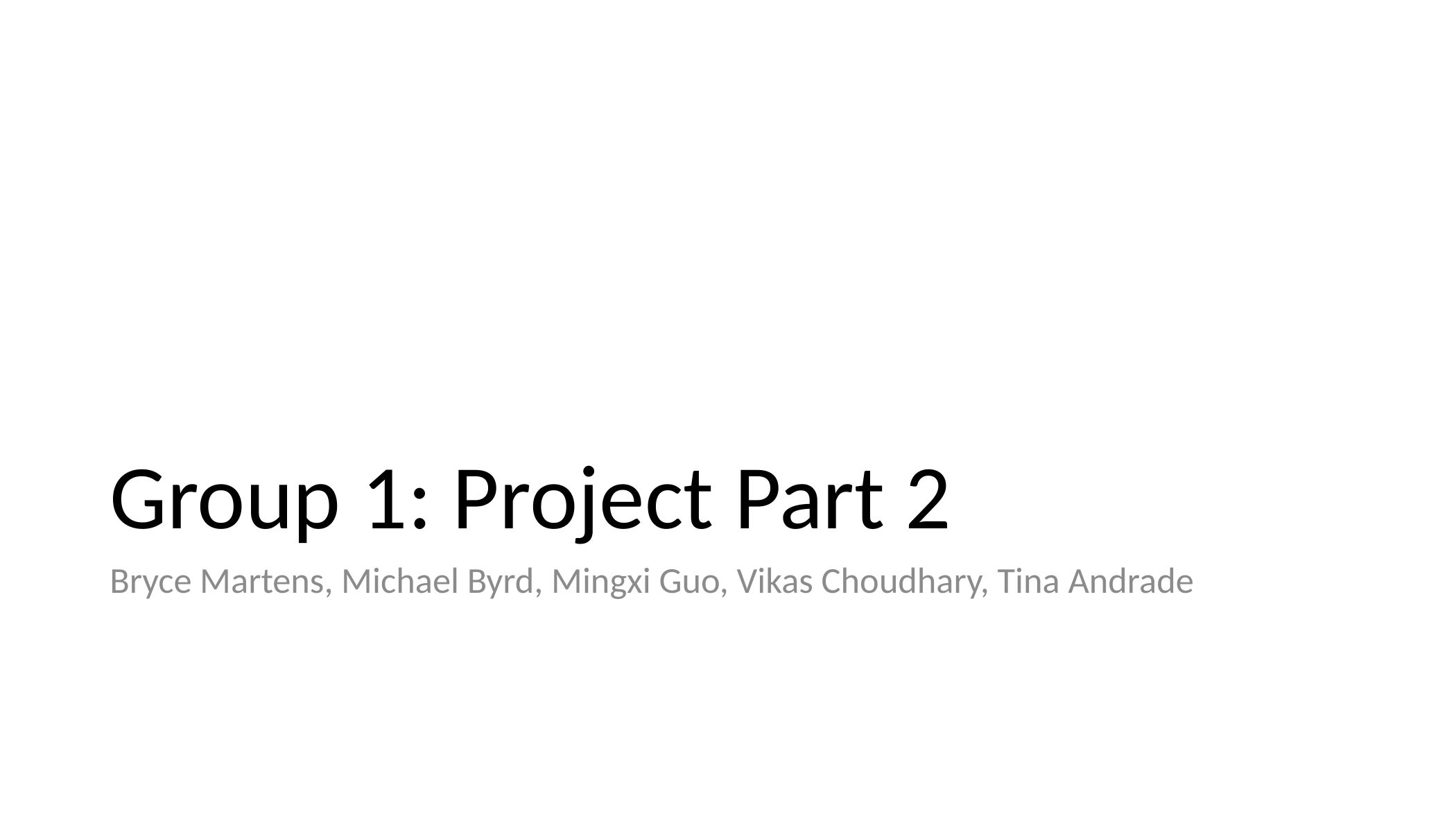

# Group 1: Project Part 2
Bryce Martens, Michael Byrd, Mingxi Guo, Vikas Choudhary, Tina Andrade